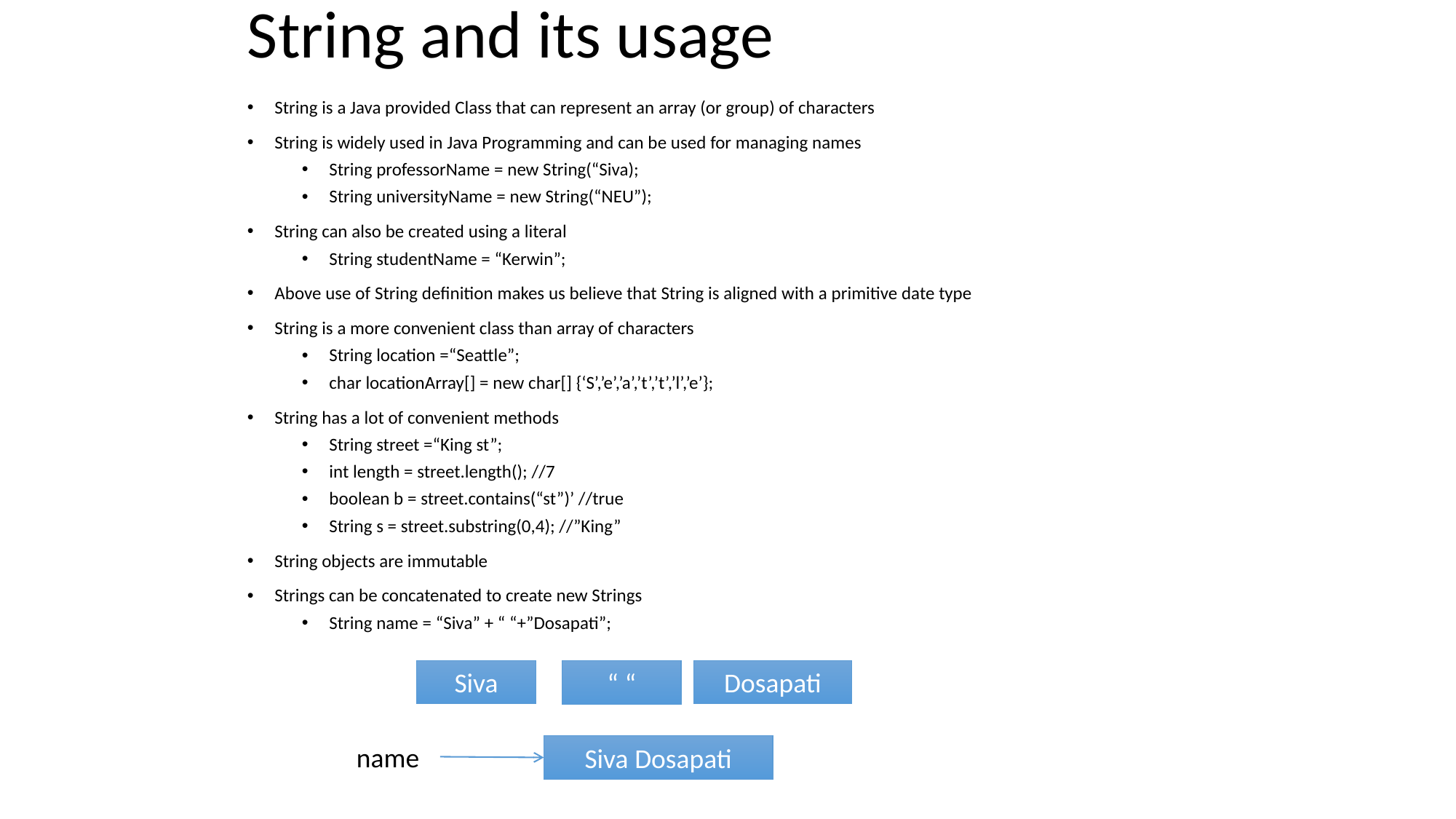

# String and its usage
String is a Java provided Class that can represent an array (or group) of characters
String is widely used in Java Programming and can be used for managing names
String professorName = new String(“Siva);
String universityName = new String(“NEU”);
String can also be created using a literal
String studentName = “Kerwin”;
Above use of String definition makes us believe that String is aligned with a primitive date type
String is a more convenient class than array of characters
String location =“Seattle”;
char locationArray[] = new char[] {‘S’,’e’,’a’,’t’,’t’,’l’,’e’};
String has a lot of convenient methods
String street =“King st”;
int length = street.length(); //7
boolean b = street.contains(“st”)’ //true
String s = street.substring(0,4); //”King”
String objects are immutable
Strings can be concatenated to create new Strings
String name = “Siva” + “ “+”Dosapati”;

Siva
Dosapati
“ “
name
Siva Dosapati